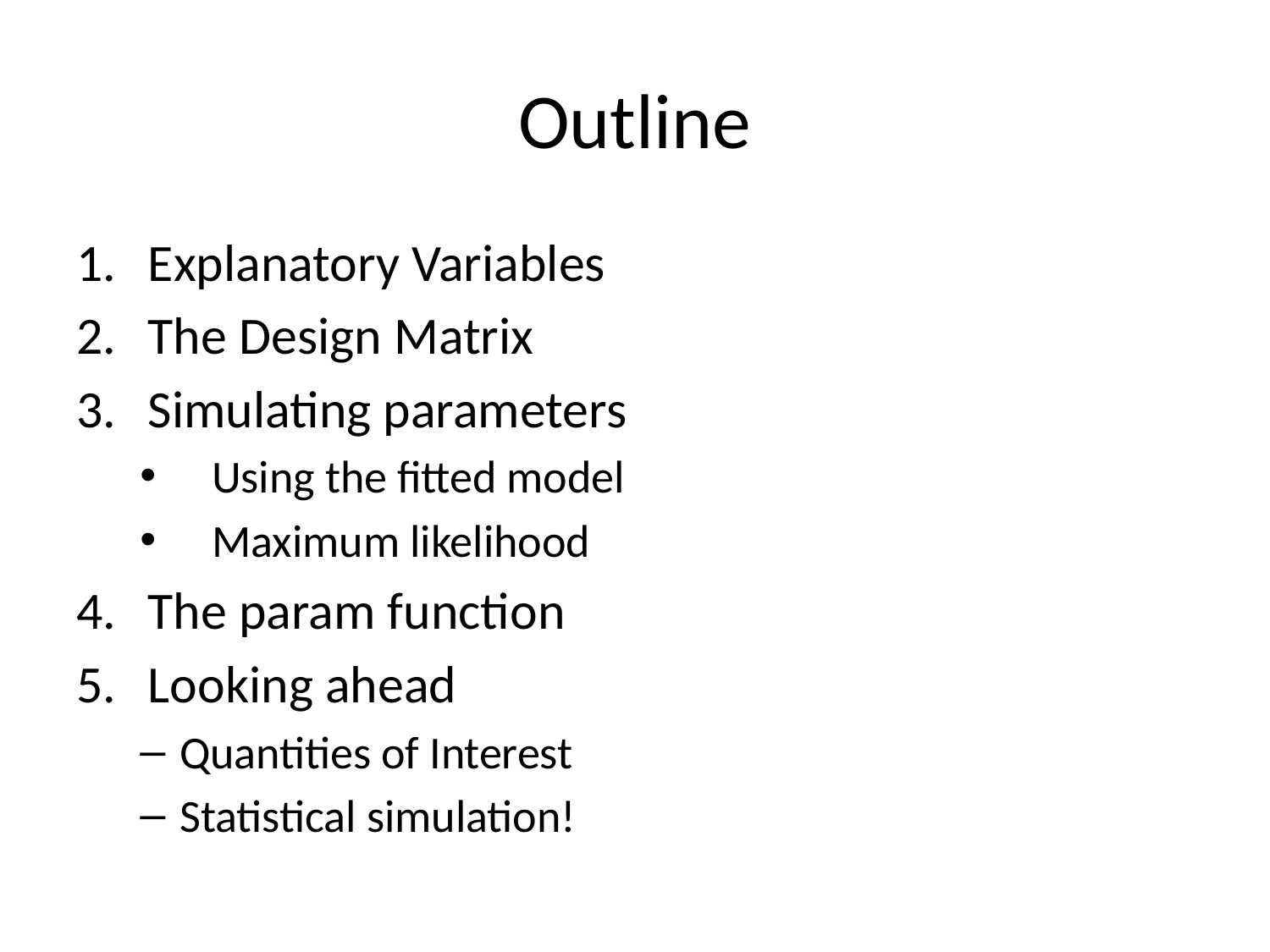

# Outline
Explanatory Variables
The Design Matrix
Simulating parameters
Using the fitted model
Maximum likelihood
The param function
Looking ahead
Quantities of Interest
Statistical simulation!